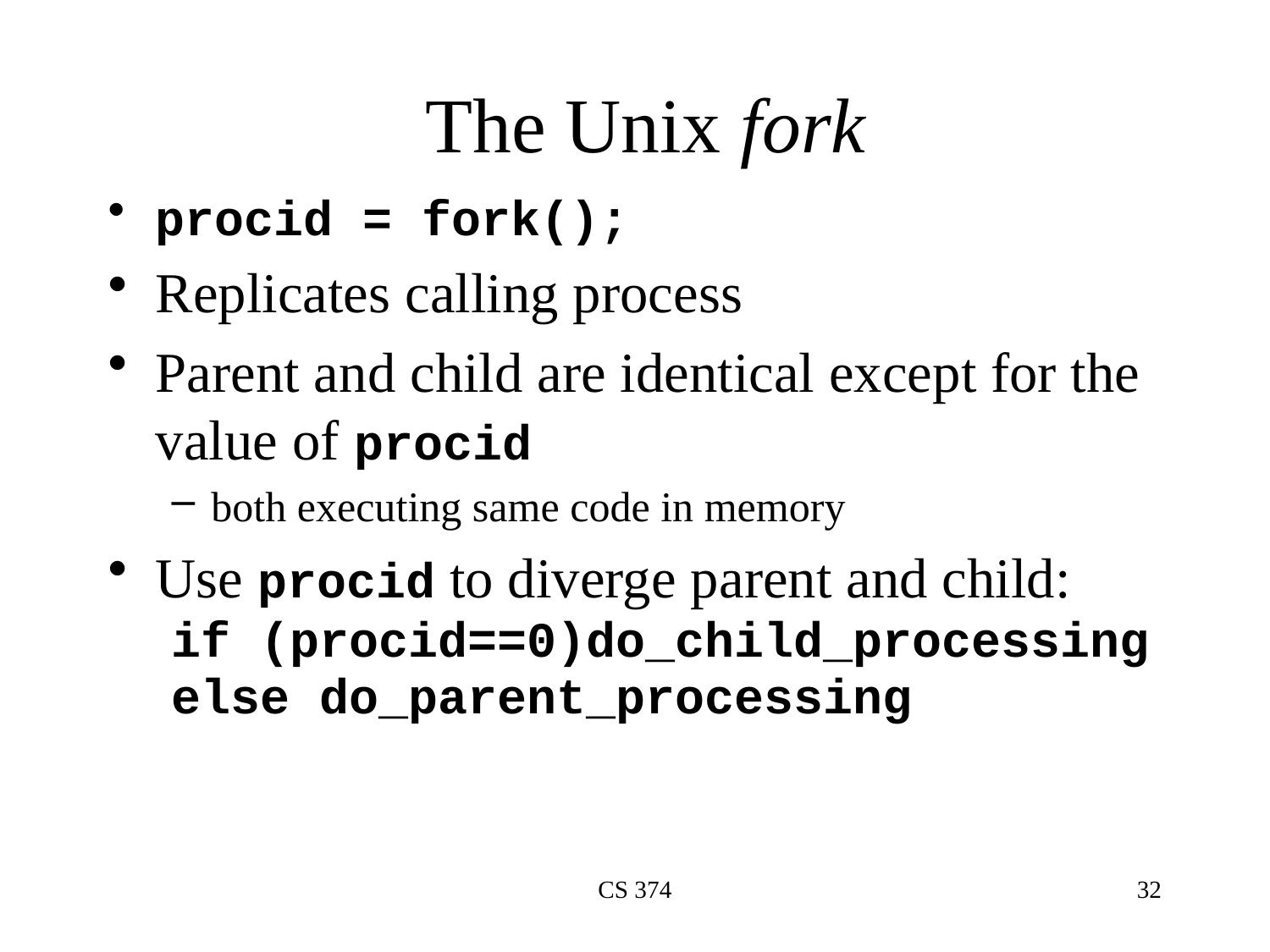

# The Unix fork
procid = fork();
Replicates calling process
Parent and child are identical except for the value of procid
both executing same code in memory
Use procid to diverge parent and child:
if (procid==0)do_child_processing
else do_parent_processing

CS 374
32